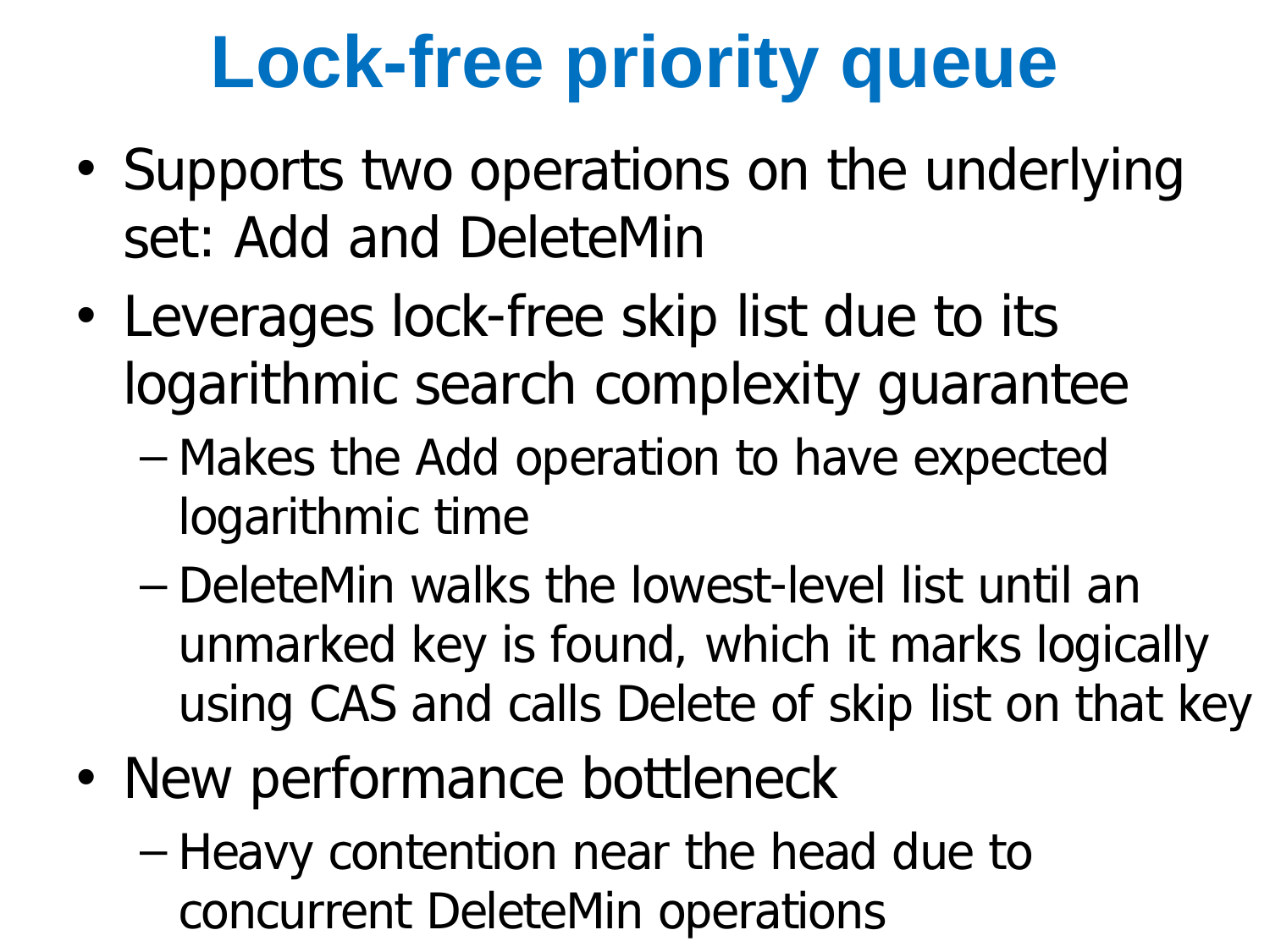

# Lock-free priority queue
Supports two operations on the underlying set: Add and DeleteMin
Leverages lock-free skip list due to its logarithmic search complexity guarantee
Makes the Add operation to have expected logarithmic time
DeleteMin walks the lowest-level list until an unmarked key is found, which it marks logically using CAS and calls Delete of skip list on that key
New performance bottleneck
Heavy contention near the head due to concurrent DeleteMin operations